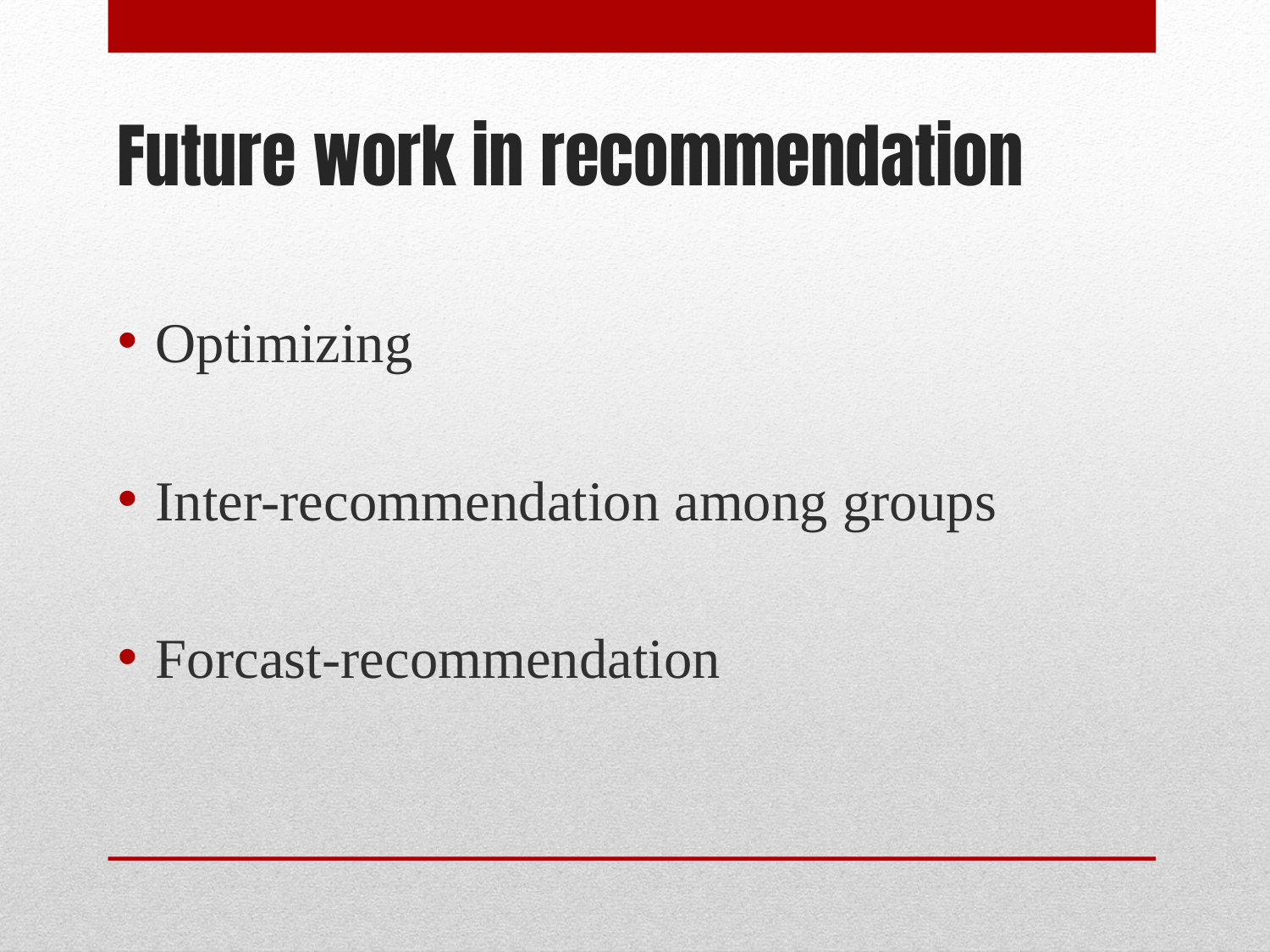

# Future work in recommendation
Optimizing

Inter-recommendation among groups

Forcast-recommendation